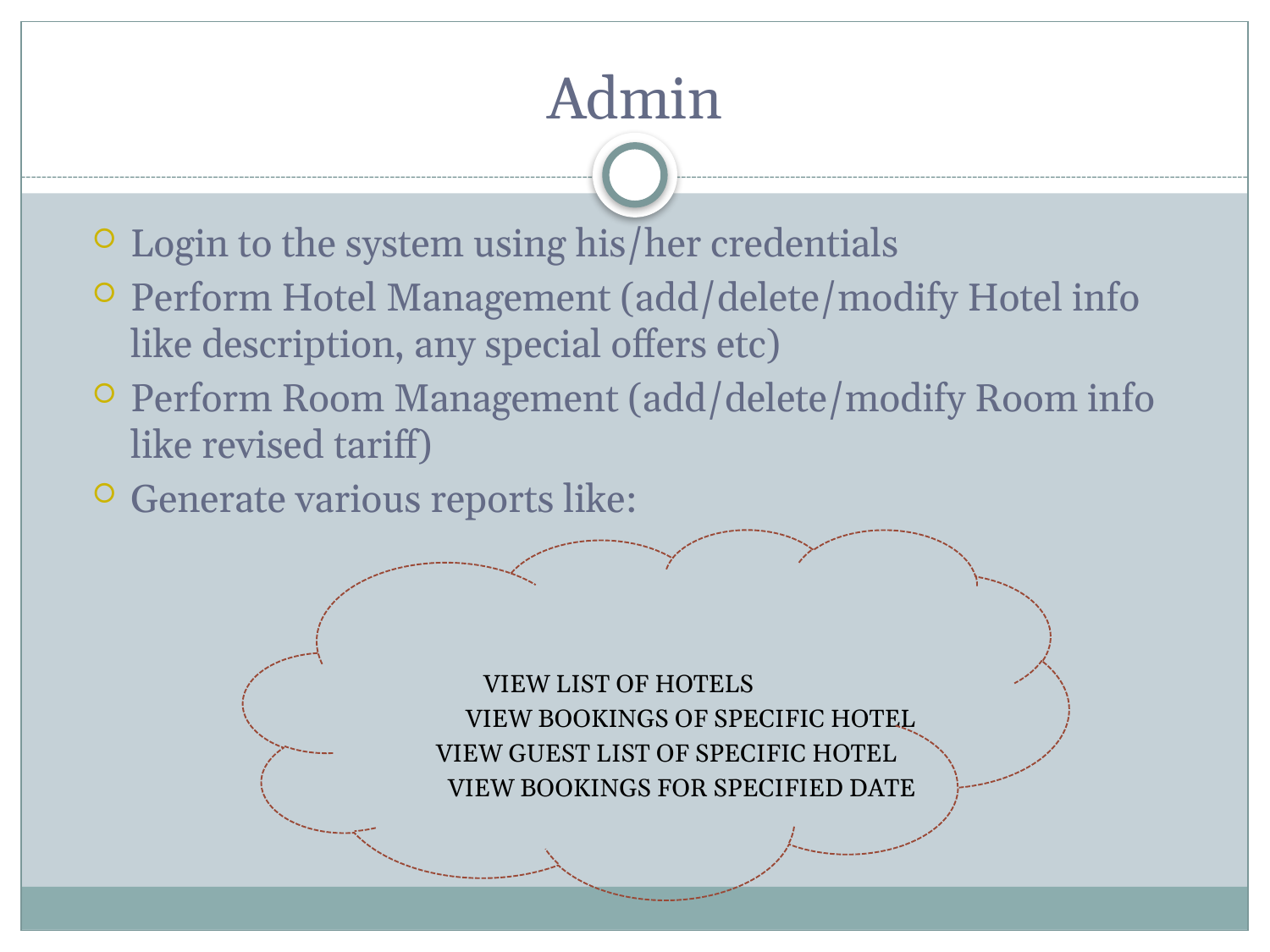

# Admin
Login to the system using his/her credentials
Perform Hotel Management (add/delete/modify Hotel info like description, any special offers etc)
Perform Room Management (add/delete/modify Room info like revised tariff)
Generate various reports like:

                     View List of Hotels
                  View Bookings of specific hotel
             View guest list of specific hotel
               View bookings for specified date